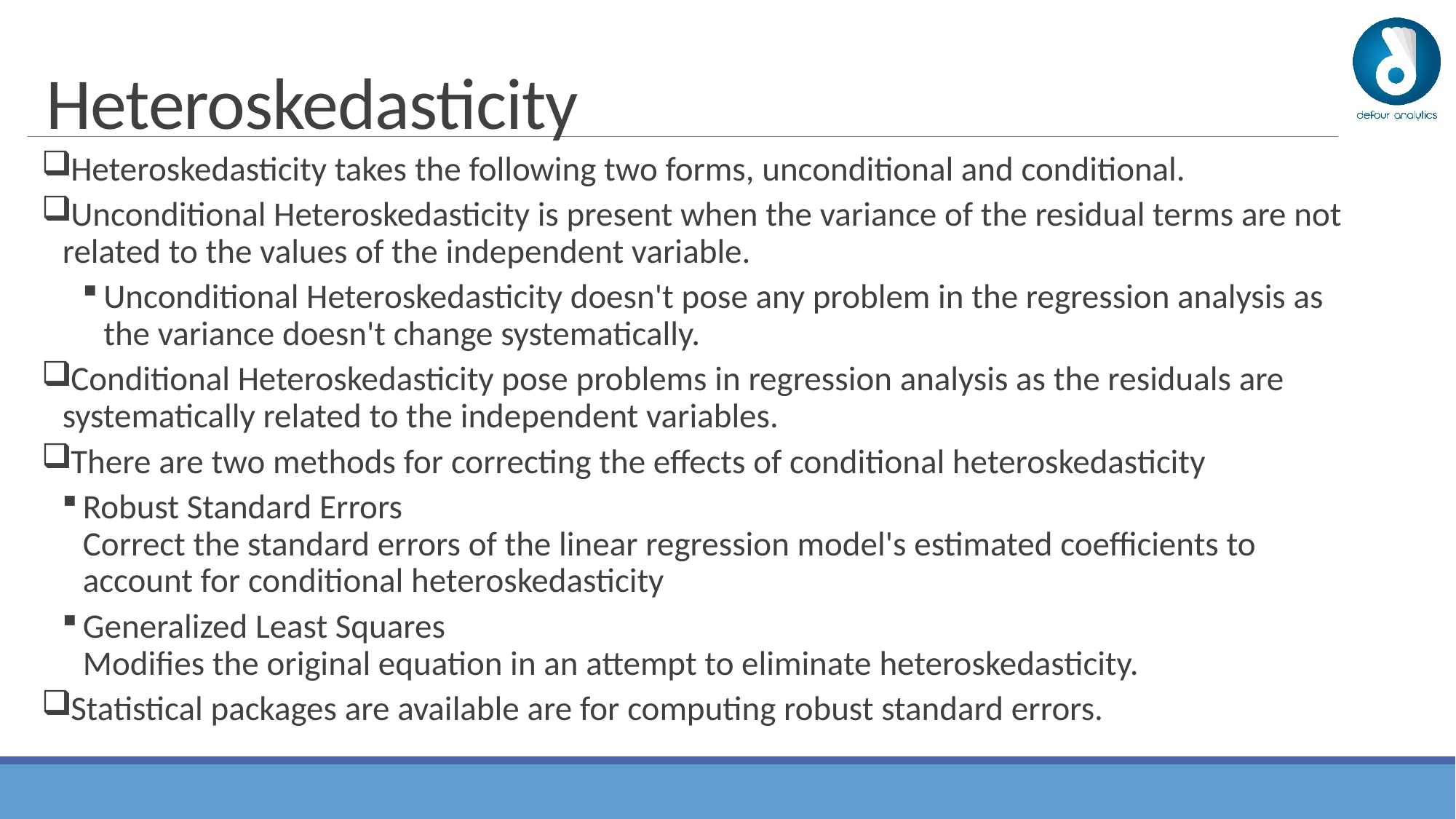

# Heteroskedasticity
Heteroskedasticity takes the following two forms, unconditional and conditional.
Unconditional Heteroskedasticity is present when the variance of the residual terms are not related to the values of the independent variable.
Unconditional Heteroskedasticity doesn't pose any problem in the regression analysis as the variance doesn't change systematically.
Conditional Heteroskedasticity pose problems in regression analysis as the residuals are systematically related to the independent variables.
There are two methods for correcting the effects of conditional heteroskedasticity
Robust Standard Errors
Correct the standard errors of the linear regression model's estimated coefficients to account for conditional heteroskedasticity
Generalized Least Squares
Modifies the original equation in an attempt to eliminate heteroskedasticity.
Statistical packages are available are for computing robust standard errors.